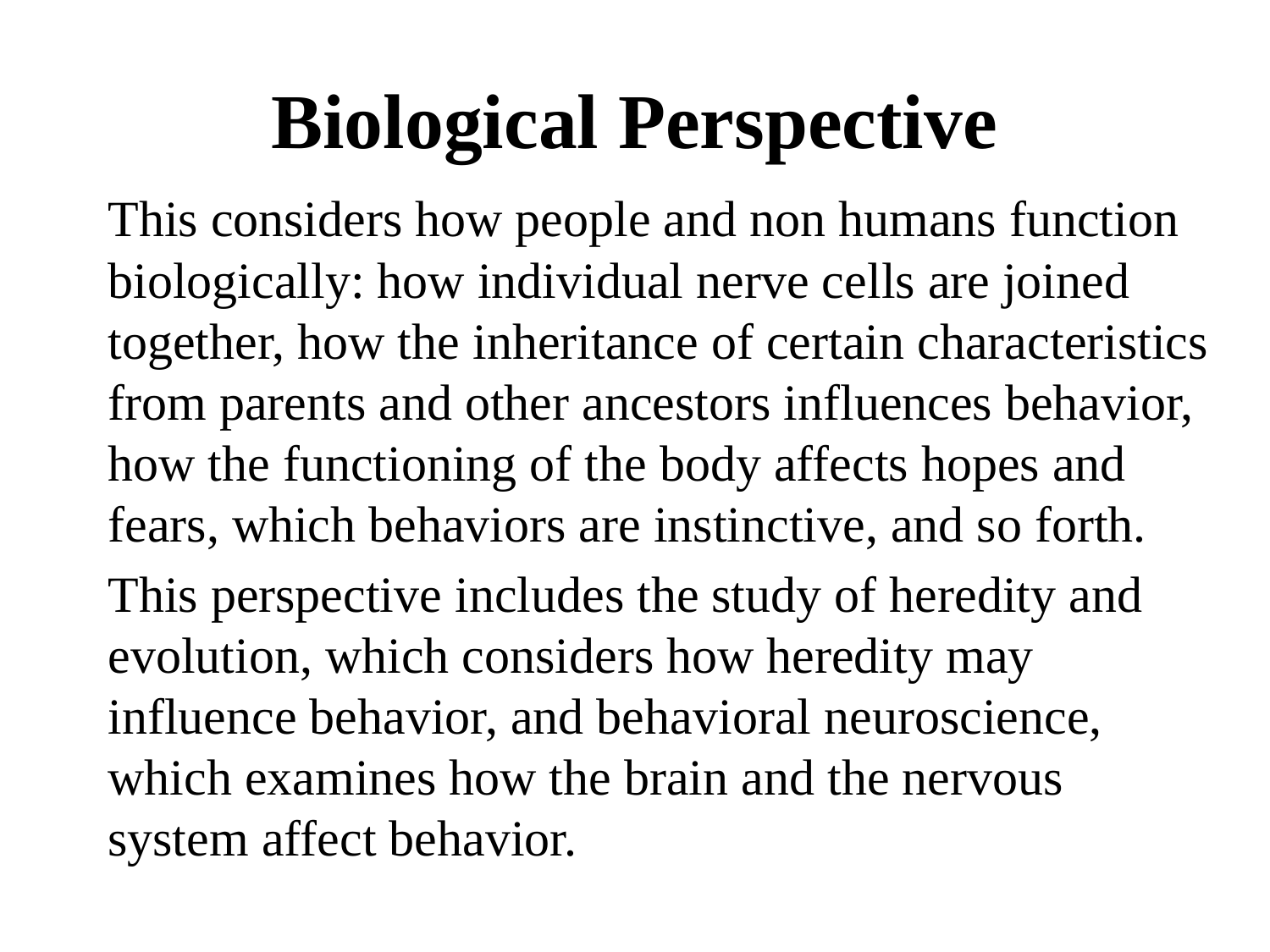

# Biological Perspective
This considers how people and non humans function biologically: how individual nerve cells are joined together, how the inheritance of certain characteristics from parents and other ancestors influences behavior, how the functioning of the body affects hopes and fears, which behaviors are instinctive, and so forth.
This perspective includes the study of heredity and evolution, which considers how heredity may influence behavior, and behavioral neuroscience, which examines how the brain and the nervous system affect behavior.